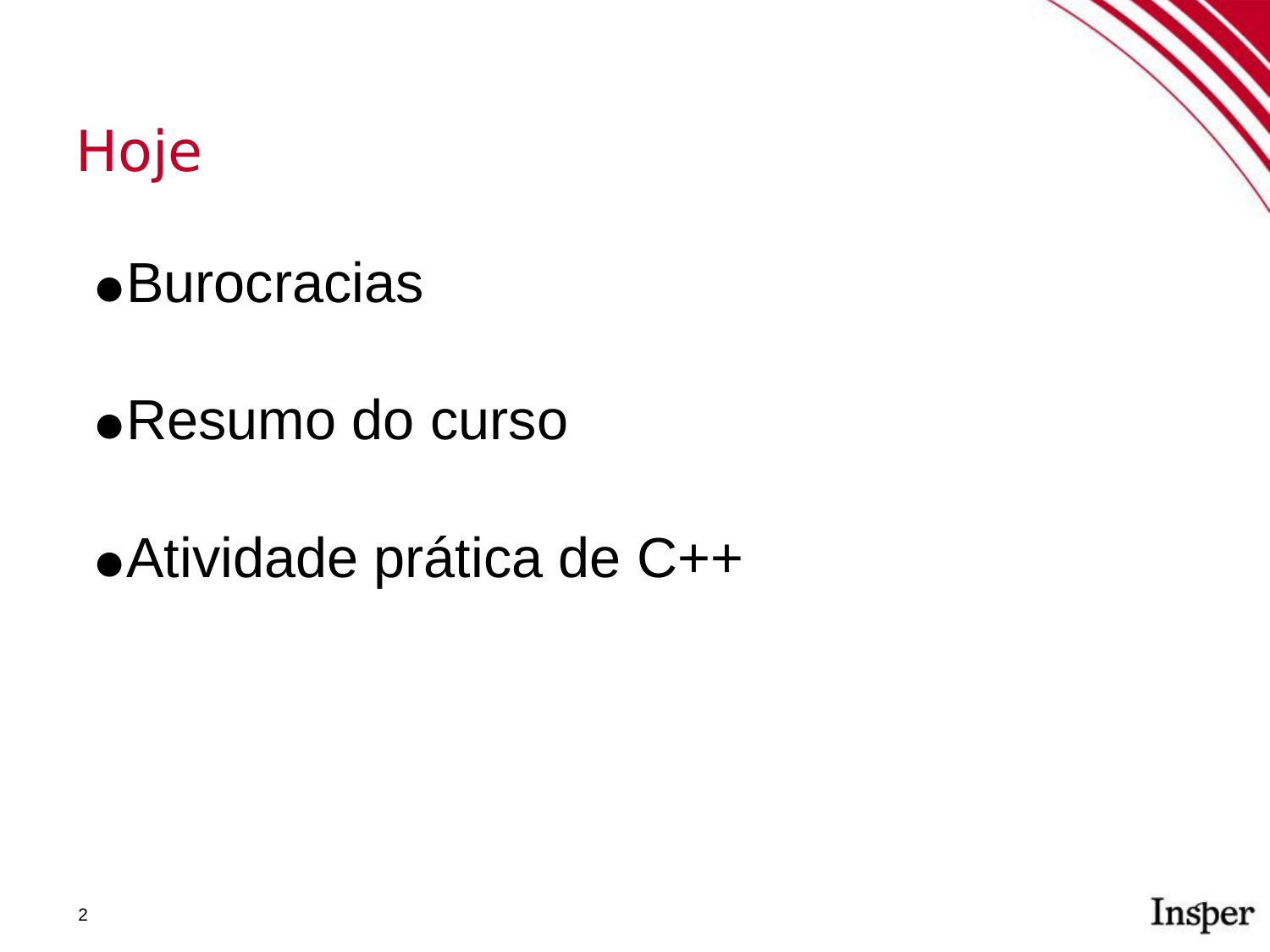

Hoje
Burocracias
Resumo do curso
Atividade prática de C++
2